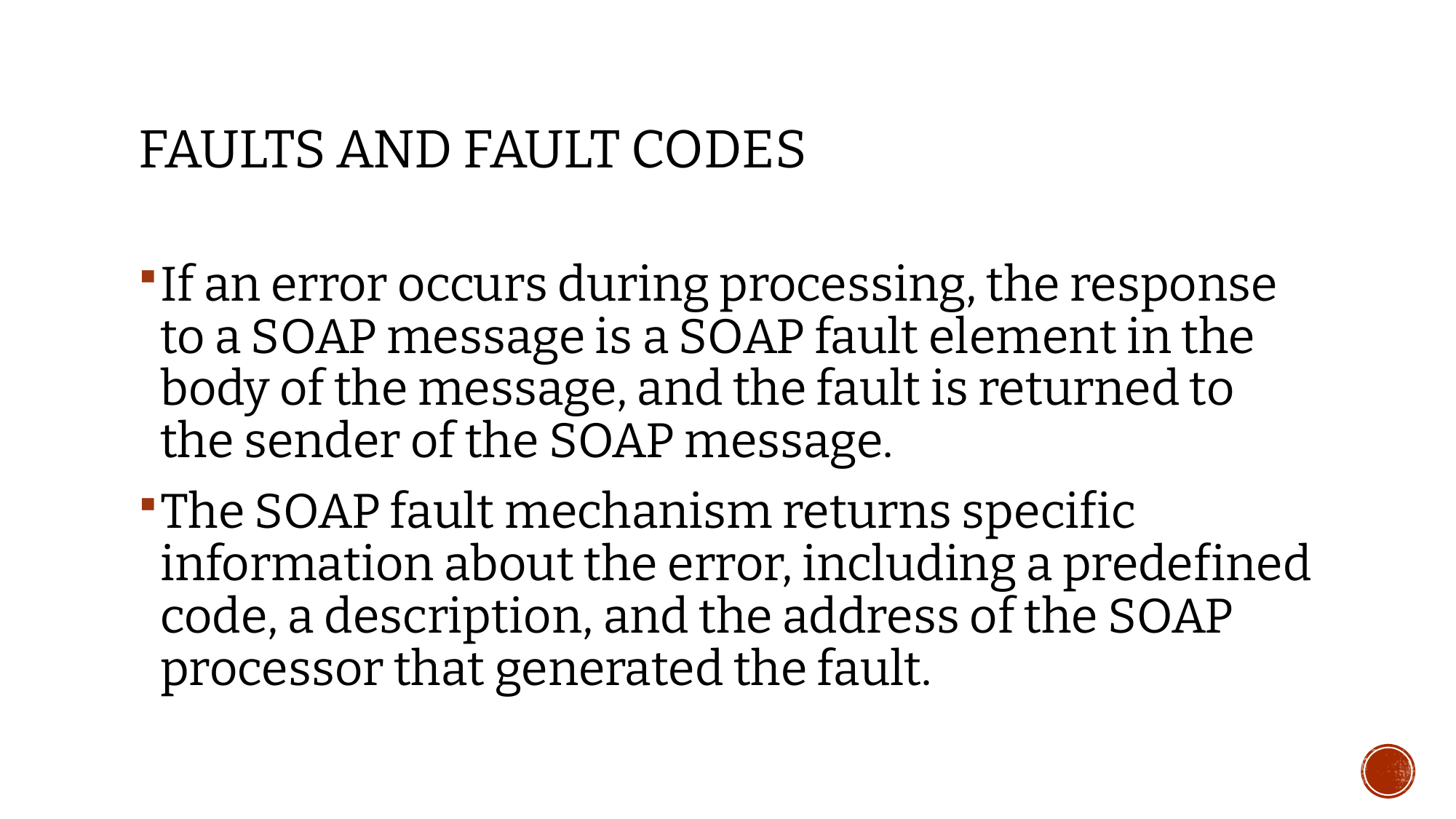

# Faults and Fault Codes
If an error occurs during processing, the response to a SOAP message is a SOAP fault element in the body of the message, and the fault is returned to the sender of the SOAP message.
The SOAP fault mechanism returns specific information about the error, including a predefined code, a description, and the address of the SOAP processor that generated the fault.